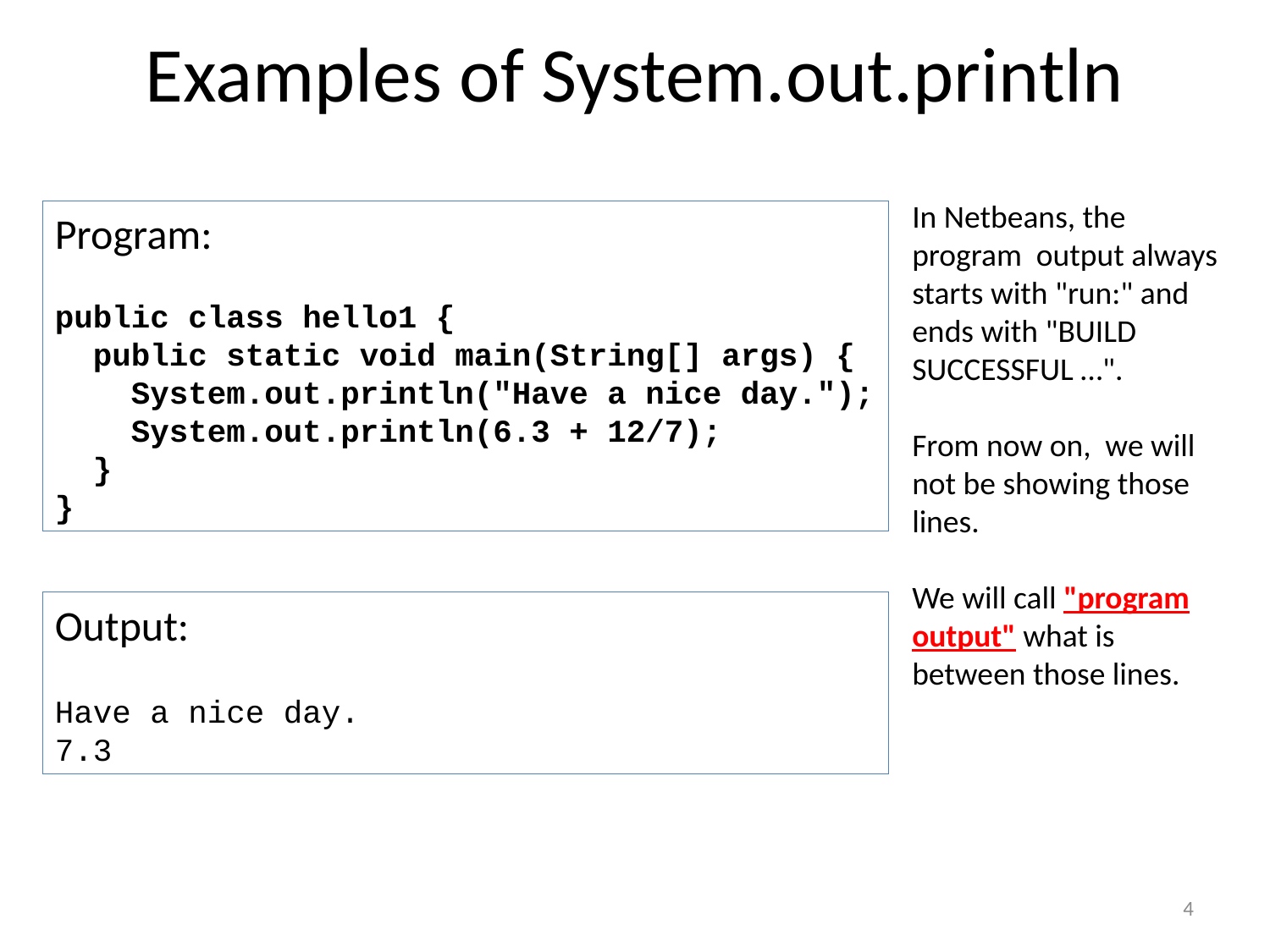

# Examples of System.out.println
In Netbeans, the program  output always starts with "run:" and ends with "BUILD SUCCESSFUL …".

From now on,  we will not be showing those lines.

We will call "program output" what is between those lines.
Program:

public class hello1 {
  public static void main(String[] args) {
    System.out.println("Have a nice day.");
    System.out.println(6.3 + 12/7);
  }
}
Output:

Have a nice day.
7.3
4